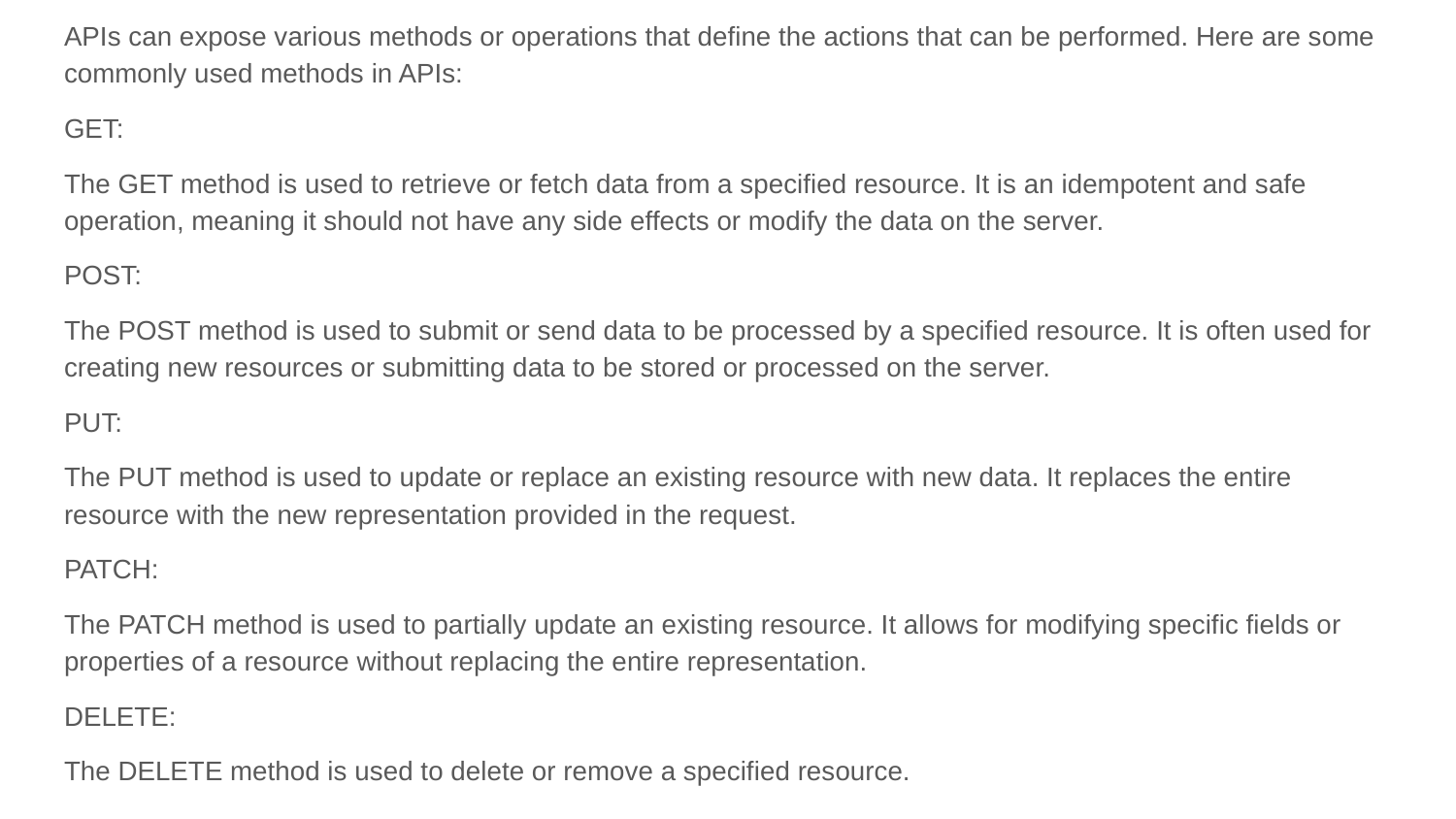

APIs can expose various methods or operations that define the actions that can be performed. Here are some commonly used methods in APIs:
GET:
The GET method is used to retrieve or fetch data from a specified resource. It is an idempotent and safe operation, meaning it should not have any side effects or modify the data on the server.
POST:
The POST method is used to submit or send data to be processed by a specified resource. It is often used for creating new resources or submitting data to be stored or processed on the server.
PUT:
The PUT method is used to update or replace an existing resource with new data. It replaces the entire resource with the new representation provided in the request.
PATCH:
The PATCH method is used to partially update an existing resource. It allows for modifying specific fields or properties of a resource without replacing the entire representation.
DELETE:
The DELETE method is used to delete or remove a specified resource.